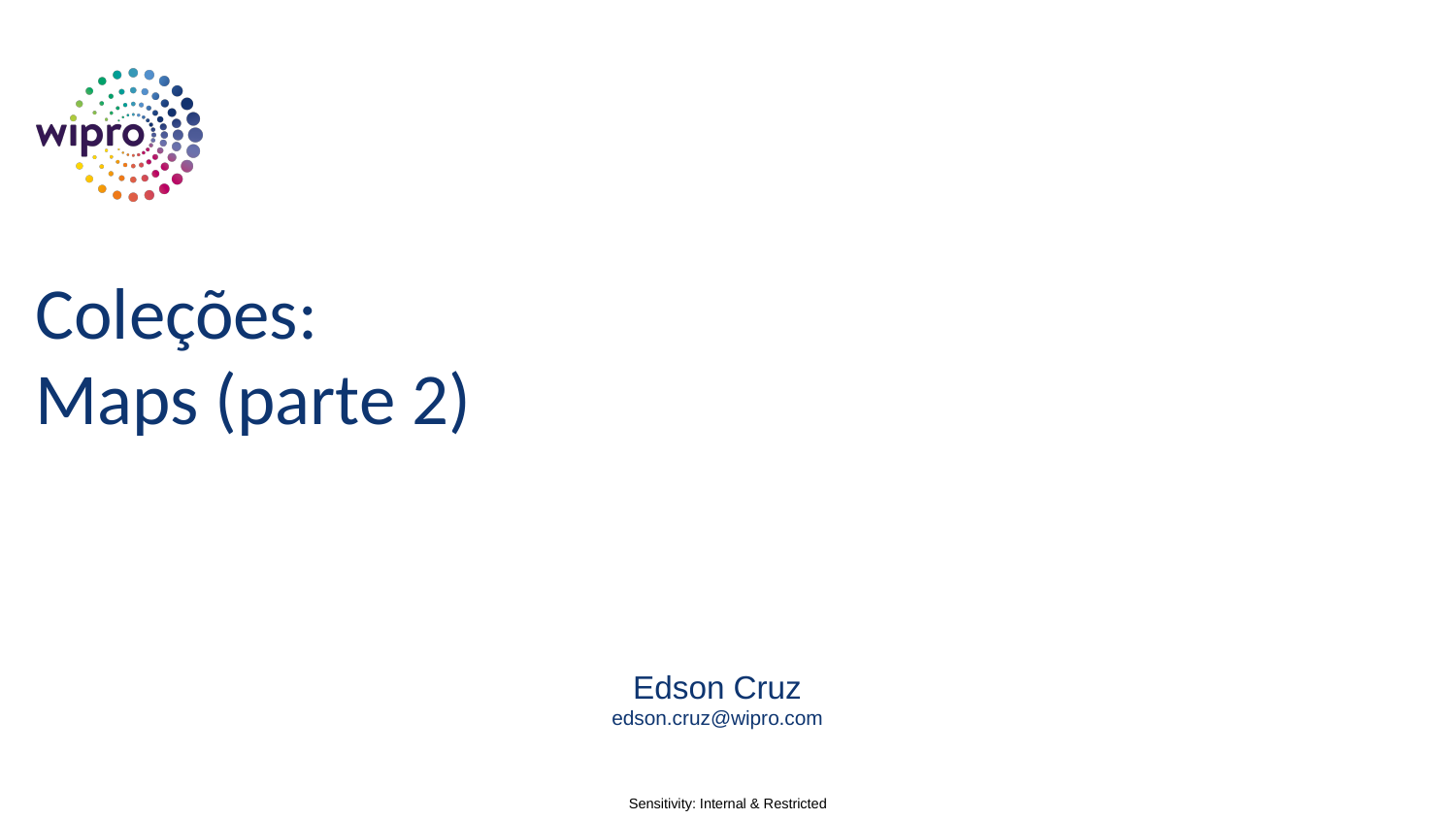

# Coleções: Maps (parte 2)
Edson Cruz
edson.cruz@wipro.com